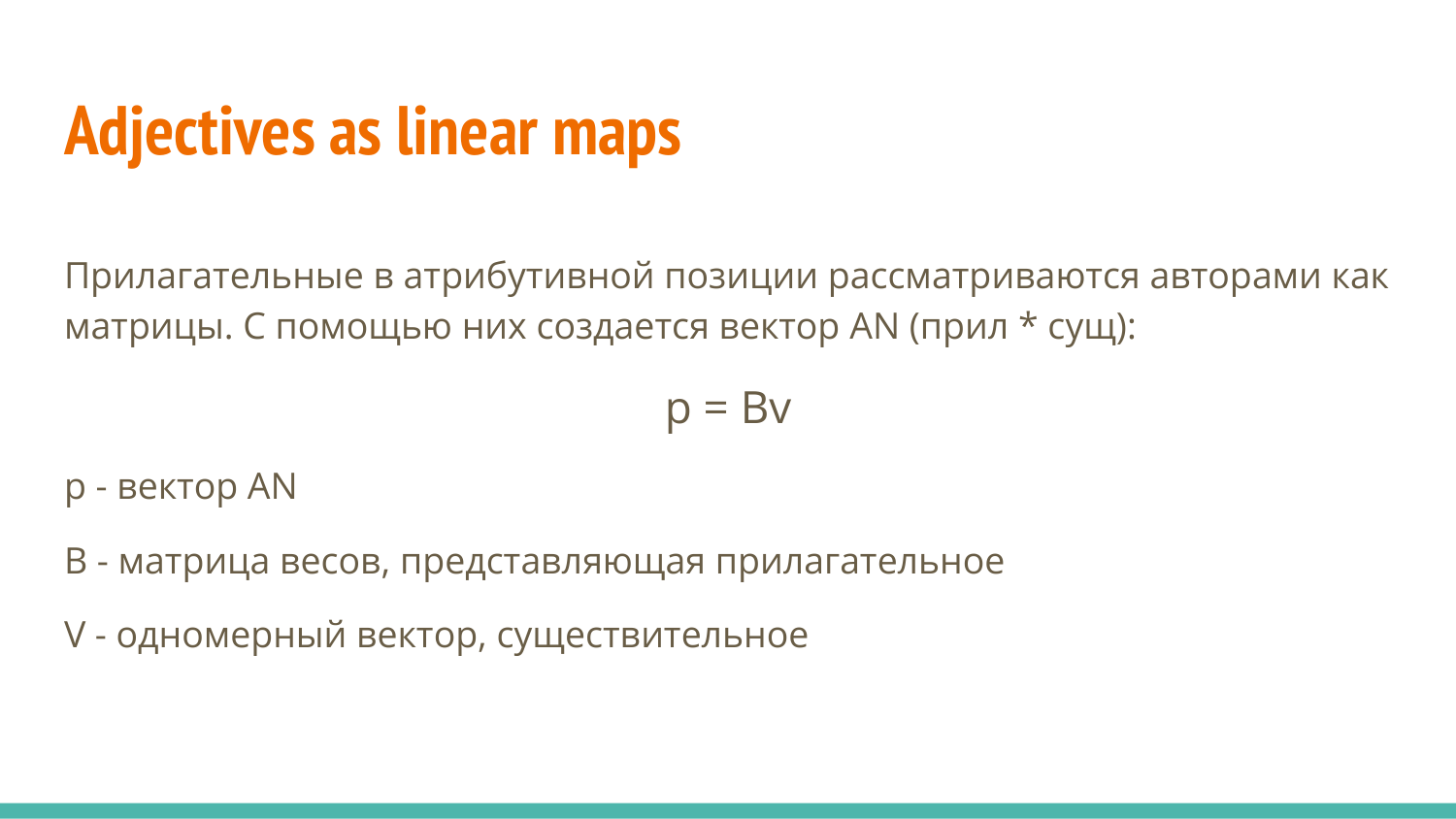

# Adjectives as linear maps
Прилагательные в атрибутивной позиции рассматриваются авторами как матрицы. С помощью них создается вектор AN (прил * сущ):
p = Bv
p - вектор AN
B - матрица весов, представляющая прилагательное
V - одномерный вектор, существительное